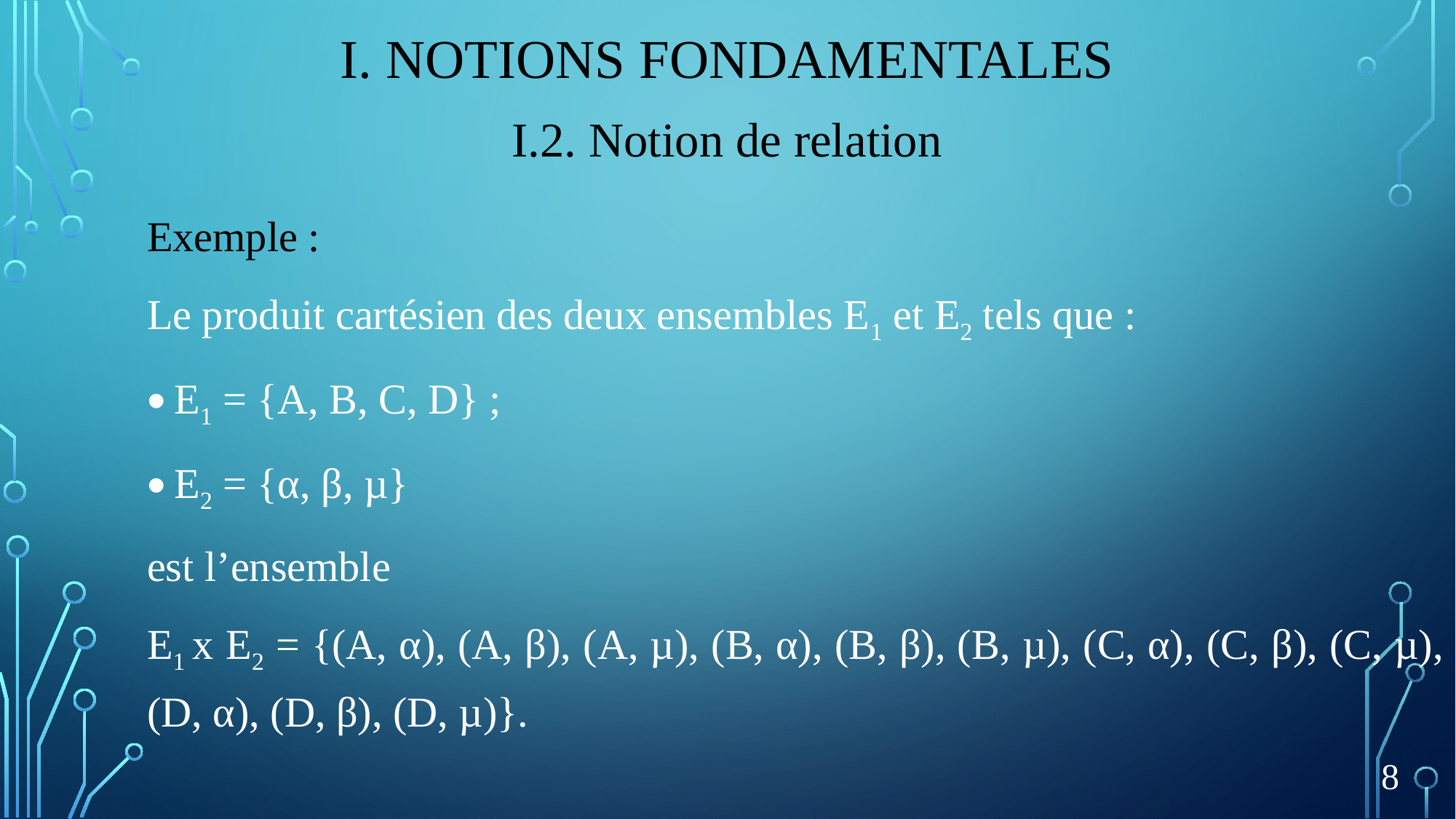

# I. Notions fondamentales
I.2. Notion de relation
Exemple :
Le produit cartésien des deux ensembles E1 et E2 tels que :
E1 = {A, B, C, D} ;
E2 = {α, β, µ}
est l’ensemble
E1 x E2 = {(A, α), (A, β), (A, µ), (B, α), (B, β), (B, µ), (C, α), (C, β), (C, µ), (D, α), (D, β), (D, µ)}.
8